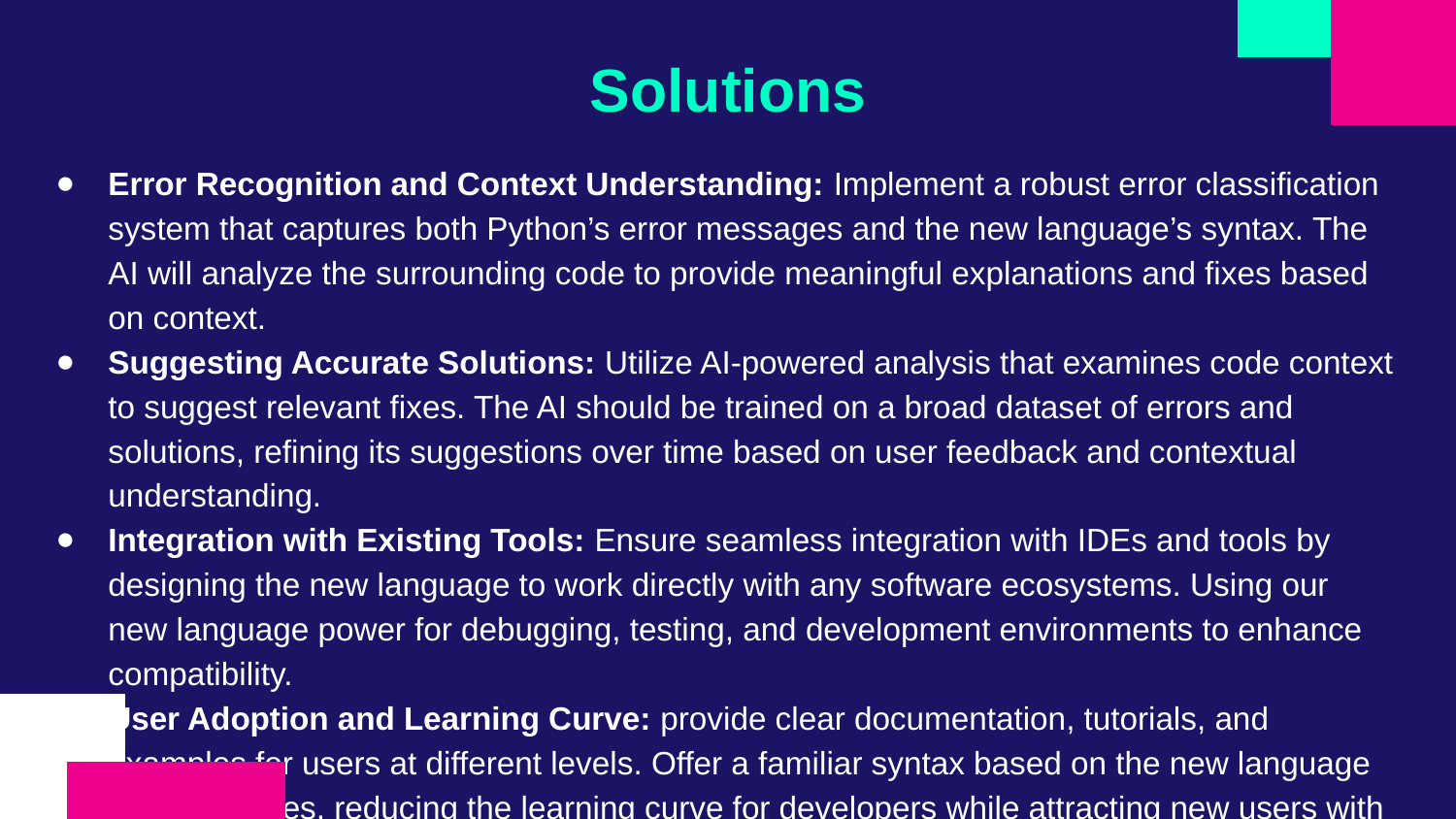

# Solutions

Error Recognition and Context Understanding: Implement a robust error classification system that captures both Python’s error messages and the new language’s syntax. The AI will analyze the surrounding code to provide meaningful explanations and fixes based on context.
Suggesting Accurate Solutions: Utilize AI-powered analysis that examines code context to suggest relevant fixes. The AI should be trained on a broad dataset of errors and solutions, refining its suggestions over time based on user feedback and contextual understanding.
Integration with Existing Tools: Ensure seamless integration with IDEs and tools by designing the new language to work directly with any software ecosystems. Using our new language power for debugging, testing, and development environments to enhance compatibility.
User Adoption and Learning Curve: provide clear documentation, tutorials, and examples for users at different levels. Offer a familiar syntax based on the new language core principles, reducing the learning curve for developers while attracting new users with simplicity and clarity.